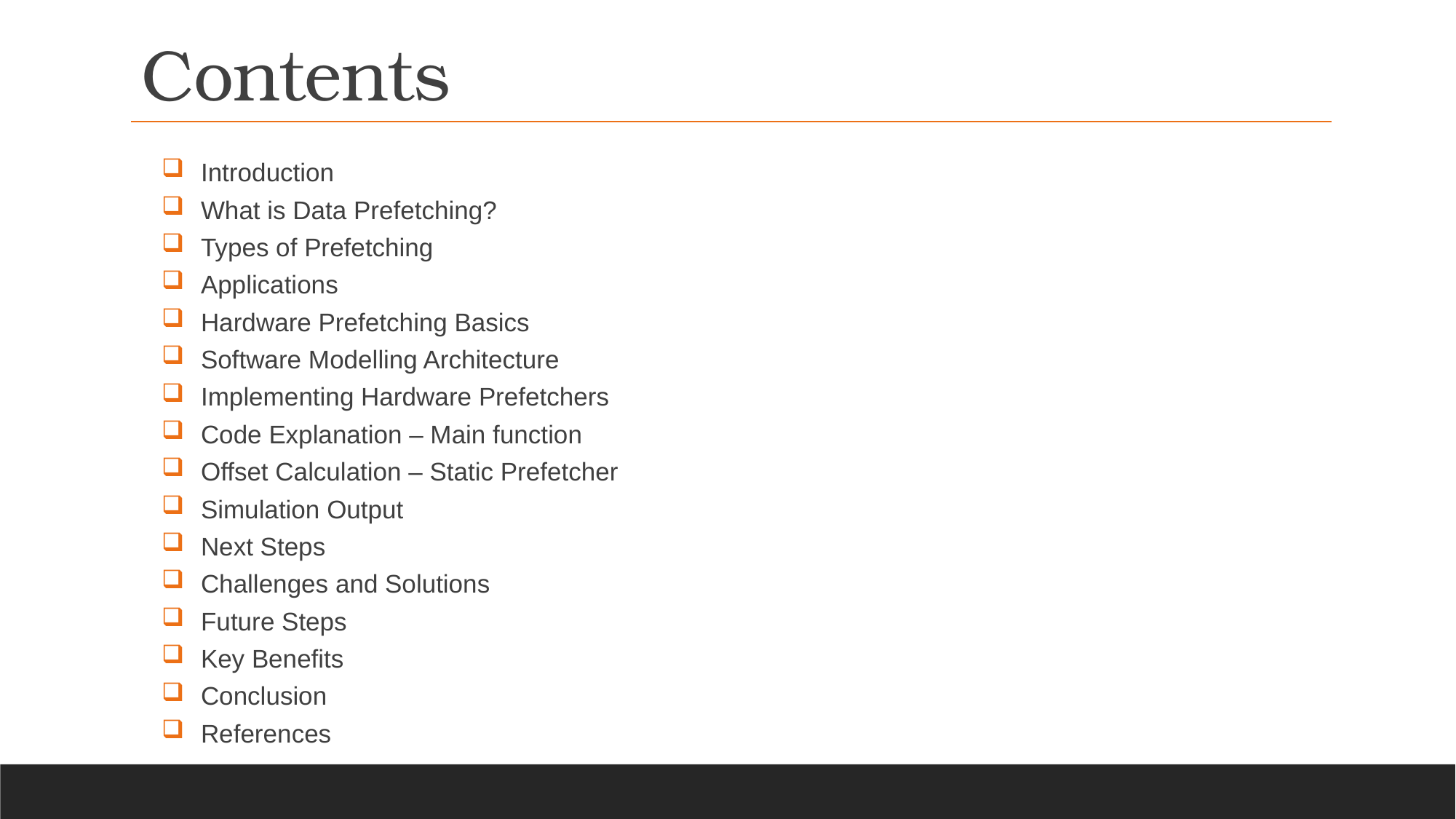

Contents
Introduction
What is Data Prefetching?
Types of Prefetching
Applications
Hardware Prefetching Basics
Software Modelling Architecture
Implementing Hardware Prefetchers
Code Explanation – Main function
Offset Calculation – Static Prefetcher
Simulation Output
Next Steps
Challenges and Solutions
Future Steps
Key Benefits
Conclusion
References